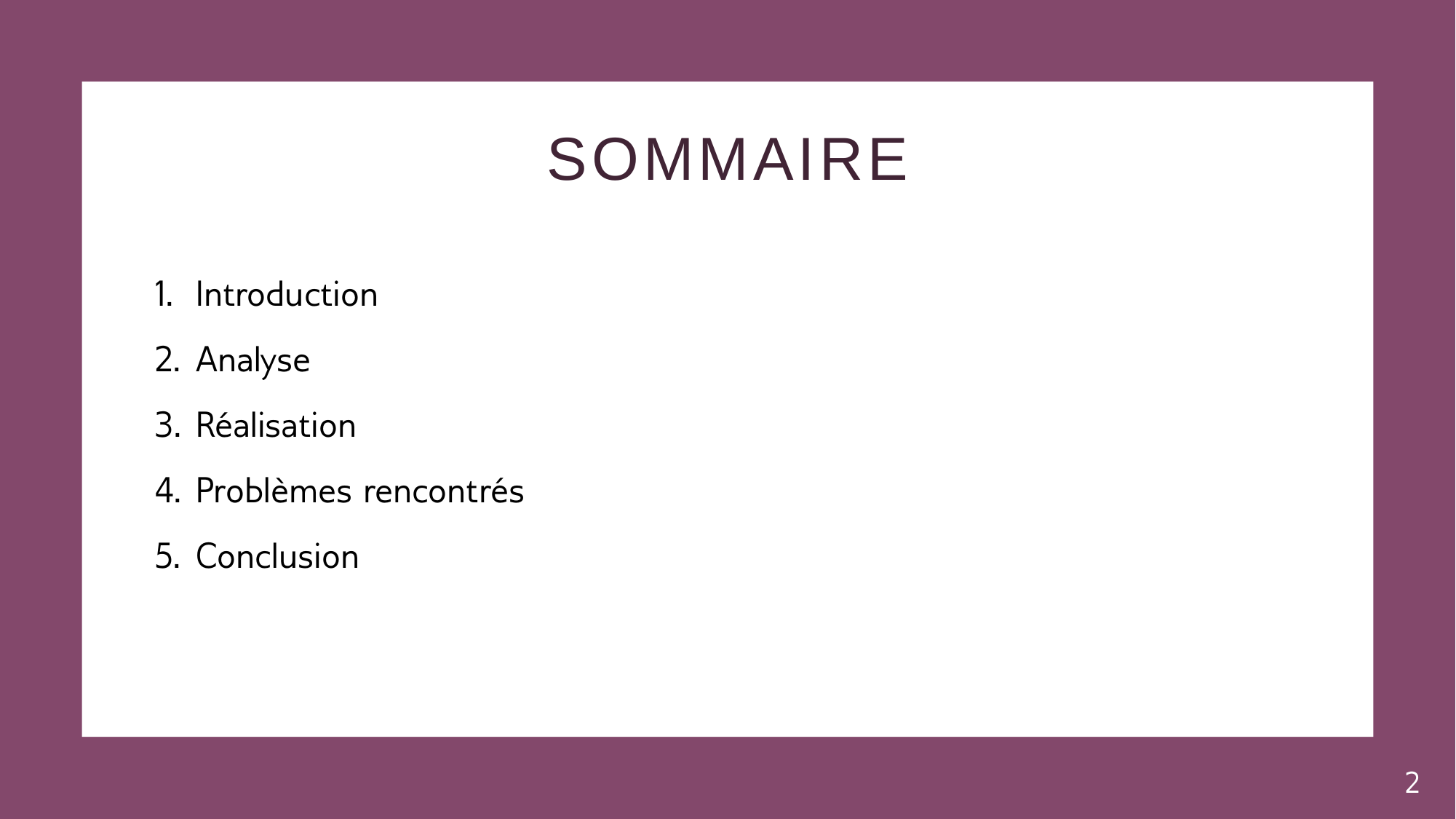

# Sommaire
Introduction
Analyse
Réalisation
Problèmes rencontrés
Conclusion
Page
2